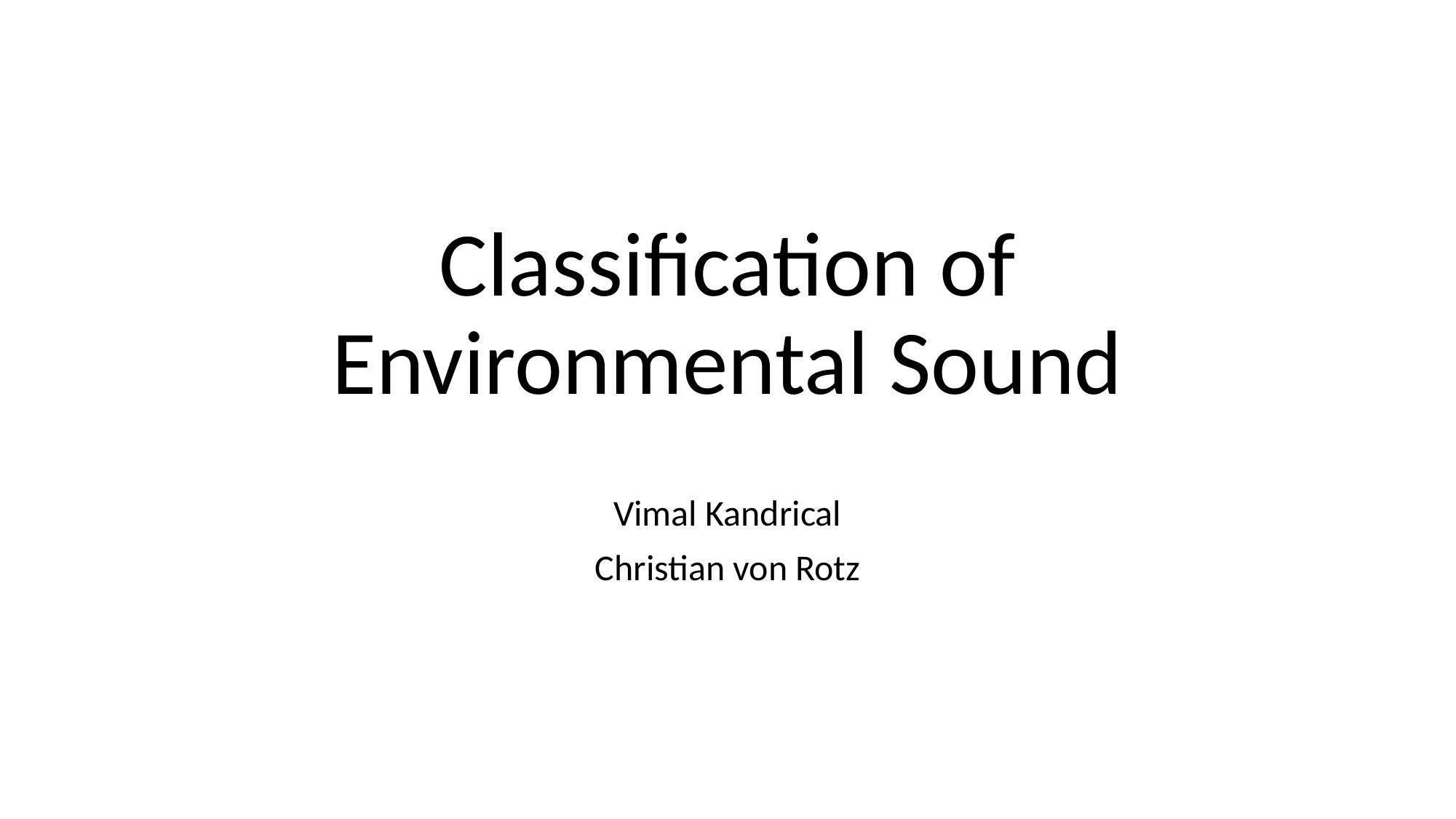

# Classification of Environmental Sound

Vimal Kandrical
Christian von Rotz